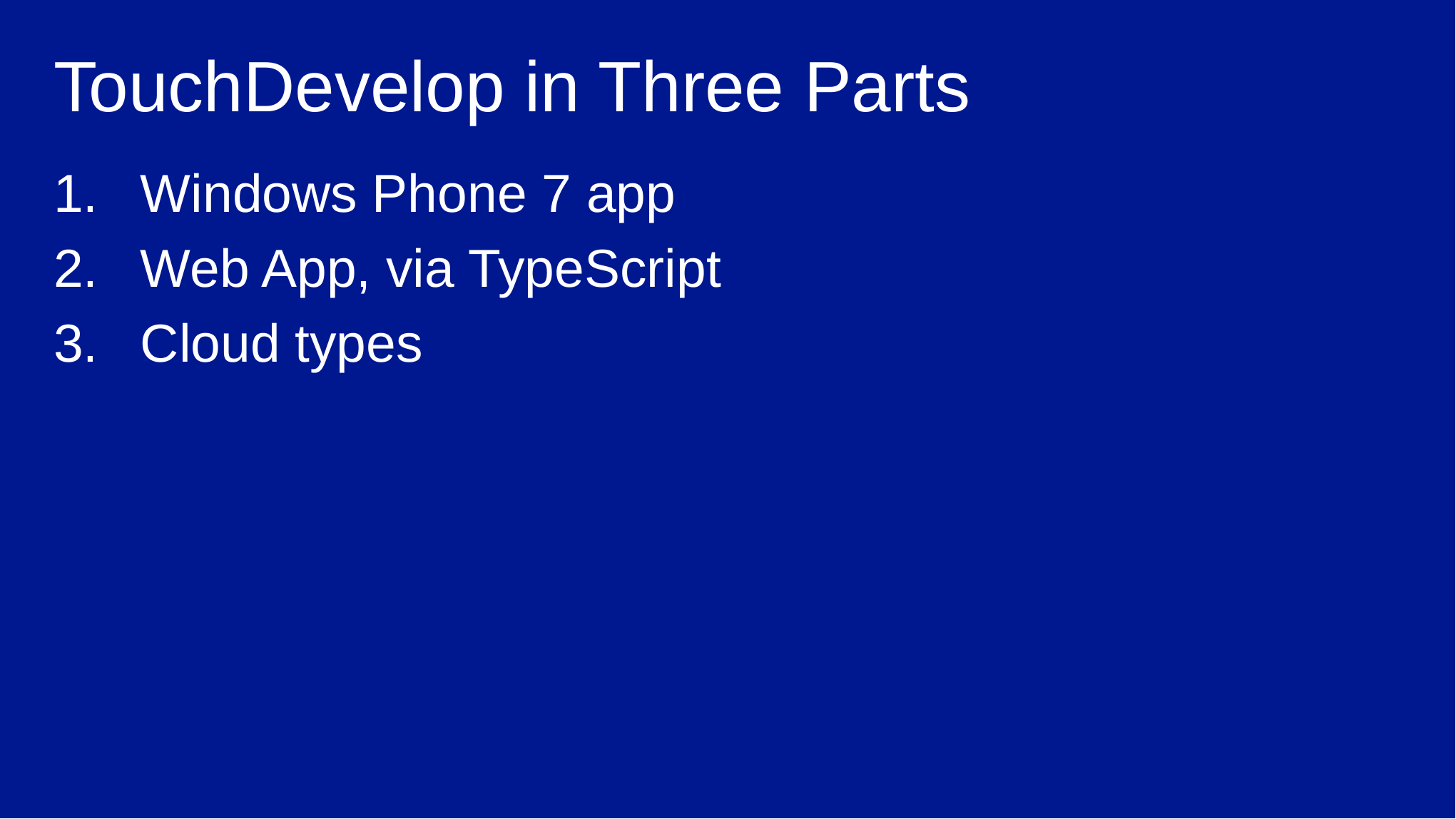

# TouchDevelop in Three Parts
Windows Phone 7 app
Web App, via TypeScript
Cloud types